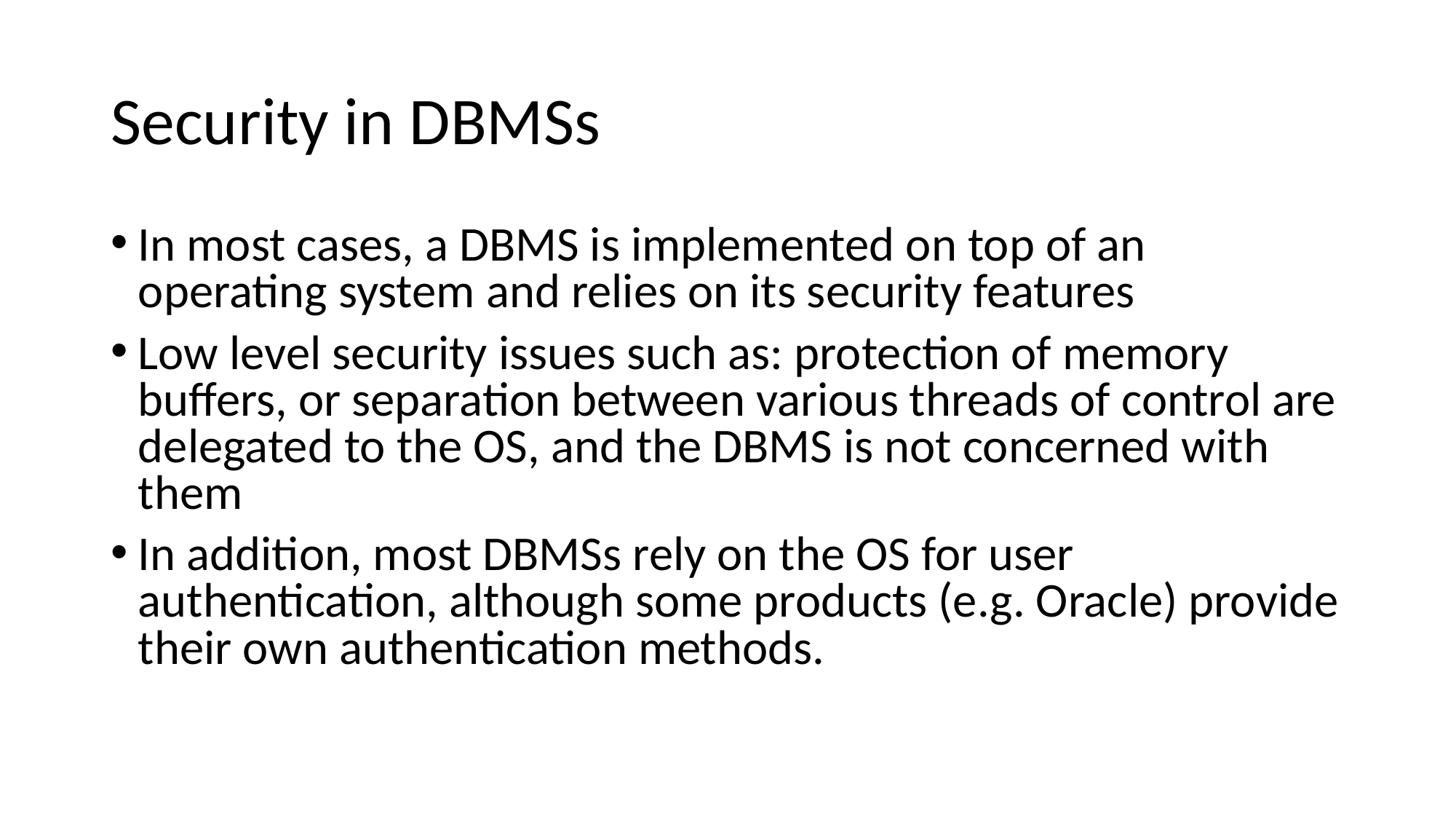

Security in DBMSs
In most cases, a DBMS is implemented on top of an operating system and relies on its security features
Low level security issues such as: protection of memory buffers, or separation between various threads of control are delegated to the OS, and the DBMS is not concerned with them
In addition, most DBMSs rely on the OS for user authentication, although some products (e.g. Oracle) provide their own authentication methods.